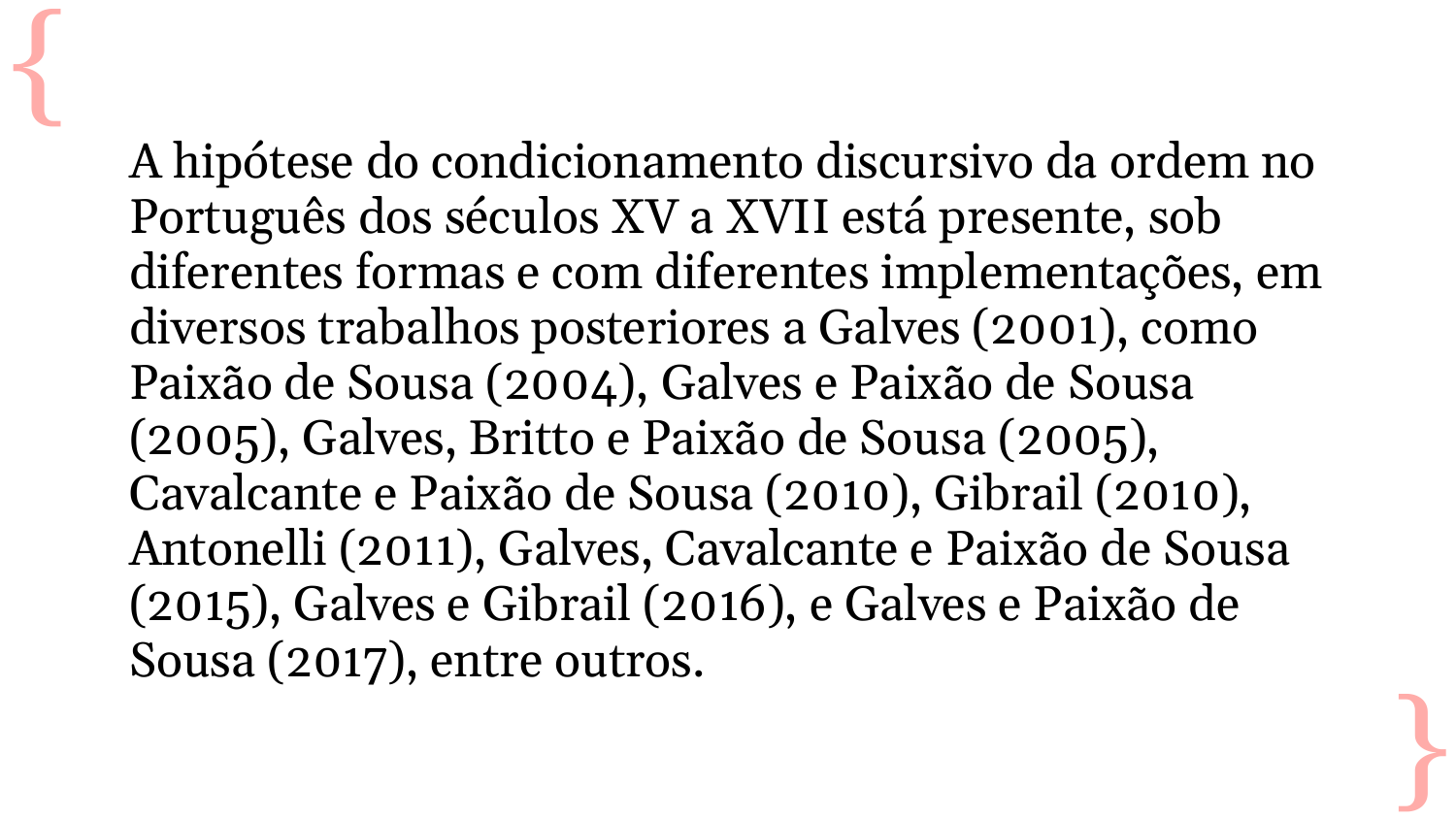

A hipótese do condicionamento discursivo da ordem no Português dos séculos XV a XVII está presente, sob diferentes formas e com diferentes implementações, em diversos trabalhos posteriores a Galves (2001), como Paixão de Sousa (2004), Galves e Paixão de Sousa (2005), Galves, Britto e Paixão de Sousa (2005), Cavalcante e Paixão de Sousa (2010), Gibrail (2010), Antonelli (2011), Galves, Cavalcante e Paixão de Sousa (2015), Galves e Gibrail (2016), e Galves e Paixão de Sousa (2017), entre outros.